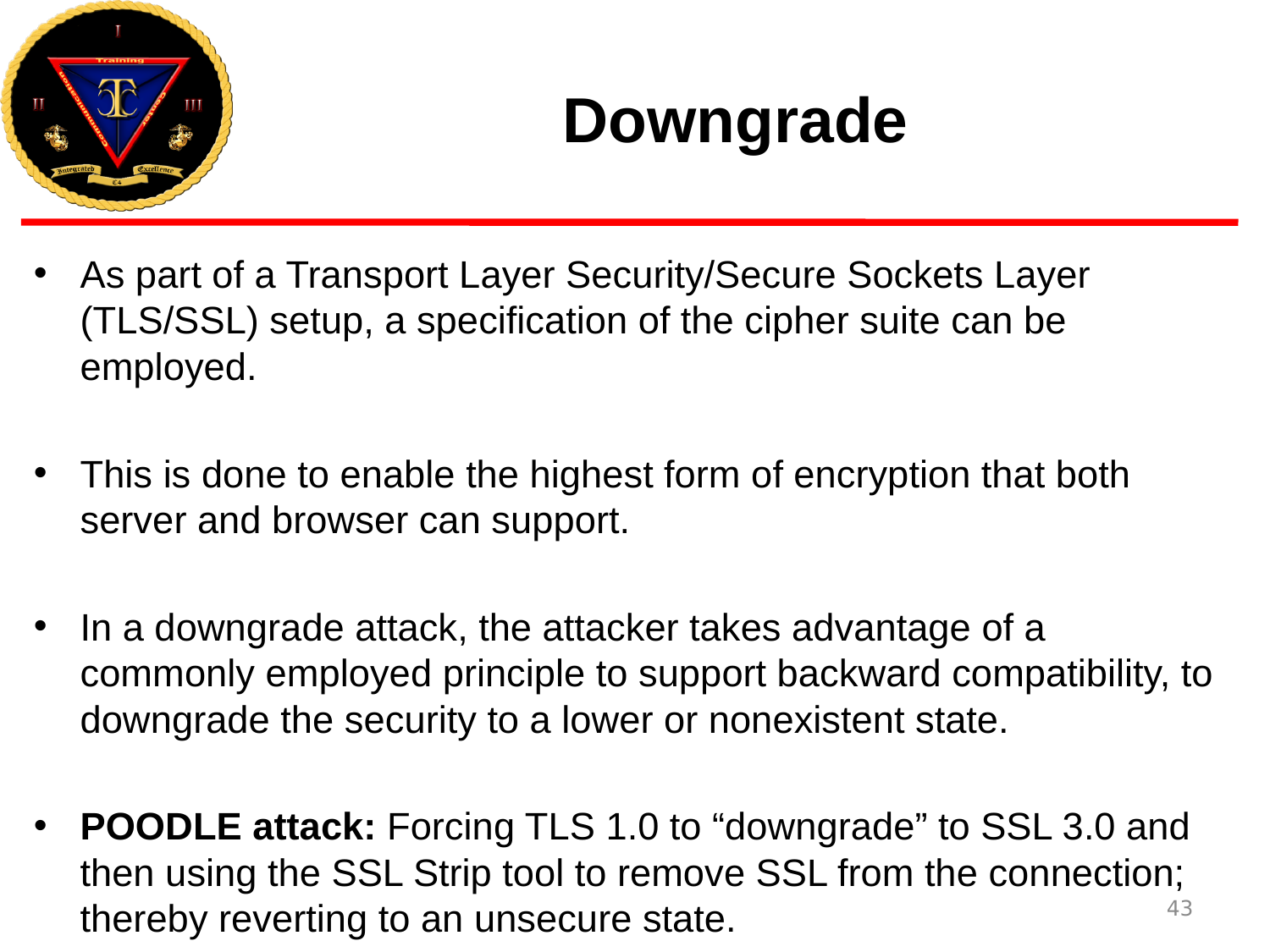

# Downgrade
As part of a Transport Layer Security/Secure Sockets Layer (TLS/SSL) setup, a specification of the cipher suite can be employed.

This is done to enable the highest form of encryption that both server and browser can support.

In a downgrade attack, the attacker takes advantage of a commonly employed principle to support backward compatibility, to downgrade the security to a lower or nonexistent state.

POODLE attack: Forcing TLS 1.0 to “downgrade” to SSL 3.0 and then using the SSL Strip tool to remove SSL from the connection; thereby reverting to an unsecure state.
43